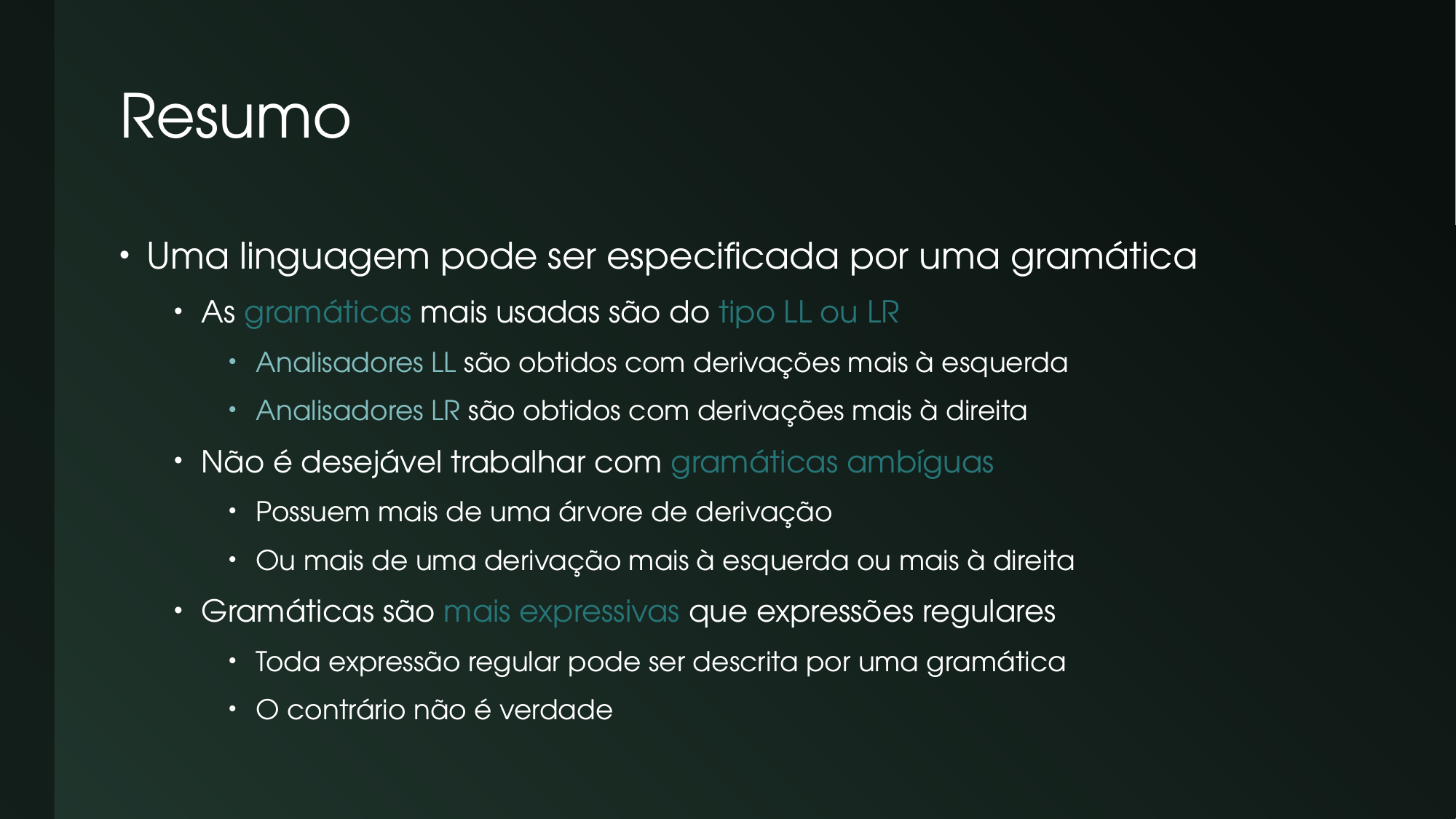

# Resumo
Uma linguagem pode ser especificada por uma gramática
As gramáticas mais usadas são do tipo LL ou LR
Analisadores LL são obtidos com derivações mais à esquerda
Analisadores LR são obtidos com derivações mais à direita
Não é desejável trabalhar com gramáticas ambíguas
Possuem mais de uma árvore de derivação
Ou mais de uma derivação mais à esquerda ou mais à direita
Gramáticas são mais expressivas que expressões regulares
Toda expressão regular pode ser descrita por uma gramática
O contrário não é verdade